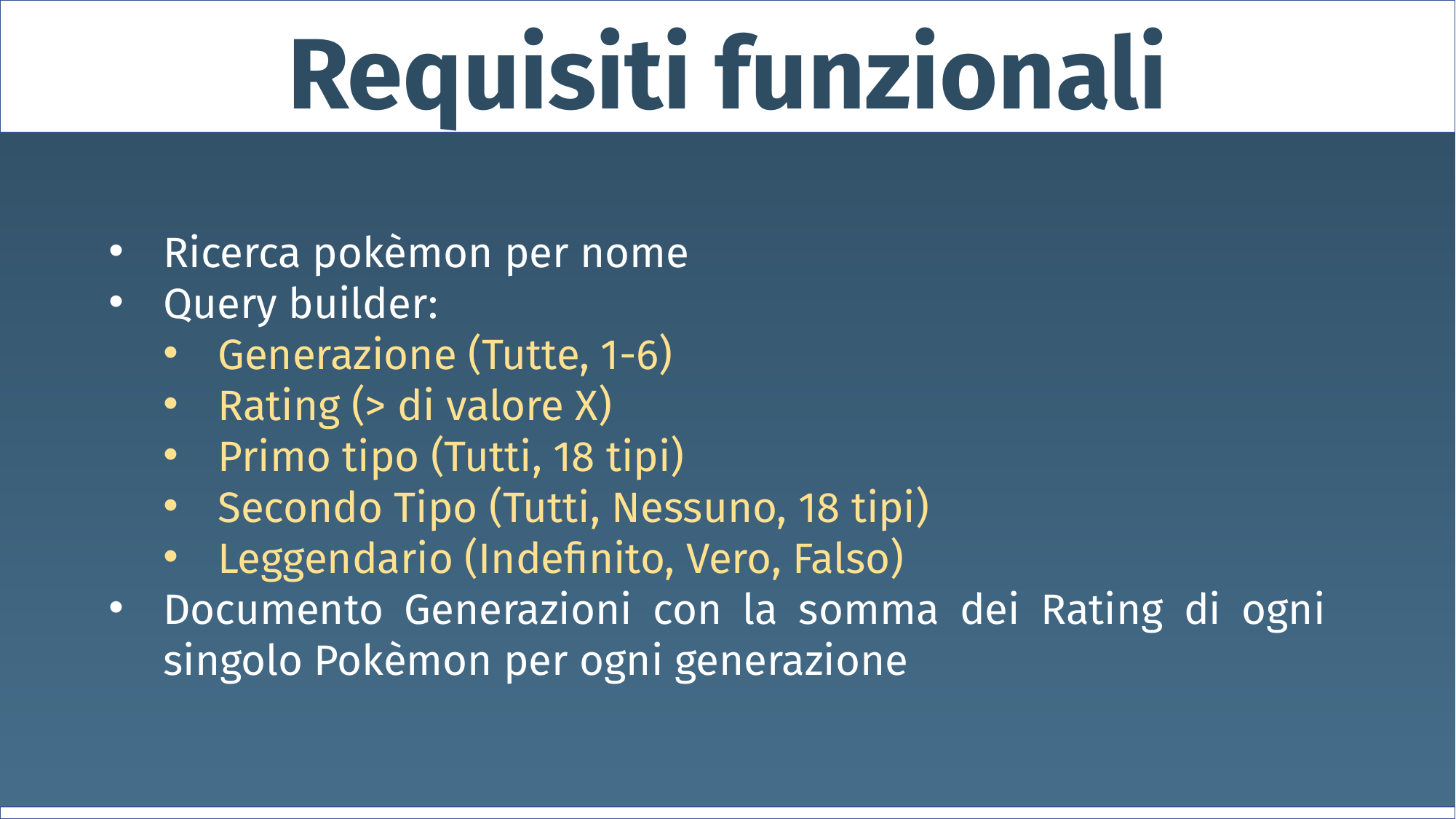

Requisiti funzionali
Ricerca pokèmon per nome
Query builder:
Generazione (Tutte, 1-6)
Rating (> di valore X)
Primo tipo (Tutti, 18 tipi)
Secondo Tipo (Tutti, Nessuno, 18 tipi)
Leggendario (Indefinito, Vero, Falso)
Documento Generazioni con la somma dei Rating di ogni singolo Pokèmon per ogni generazione